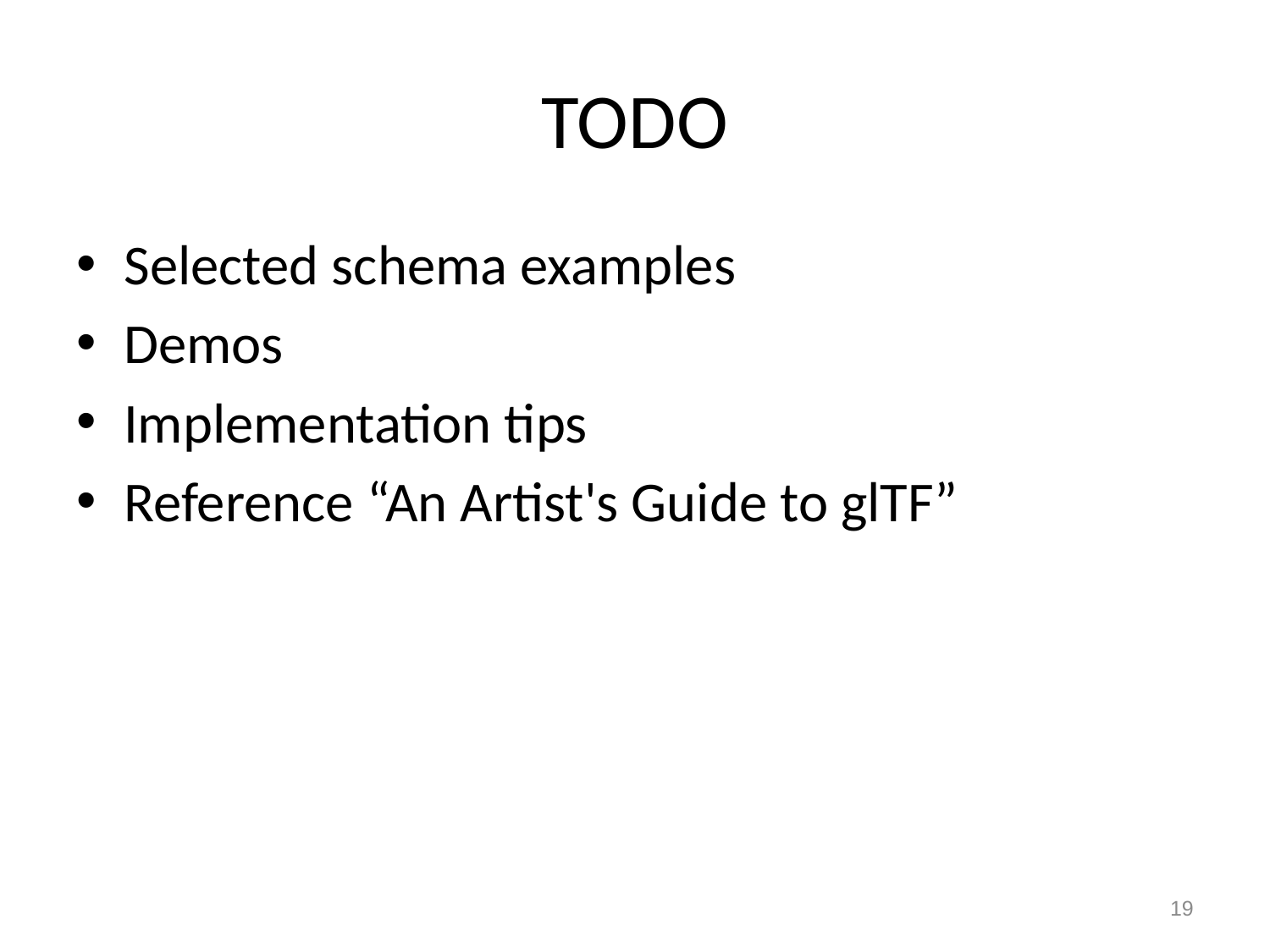

# TODO
Selected schema examples
Demos
Implementation tips
Reference “An Artist's Guide to glTF”

19